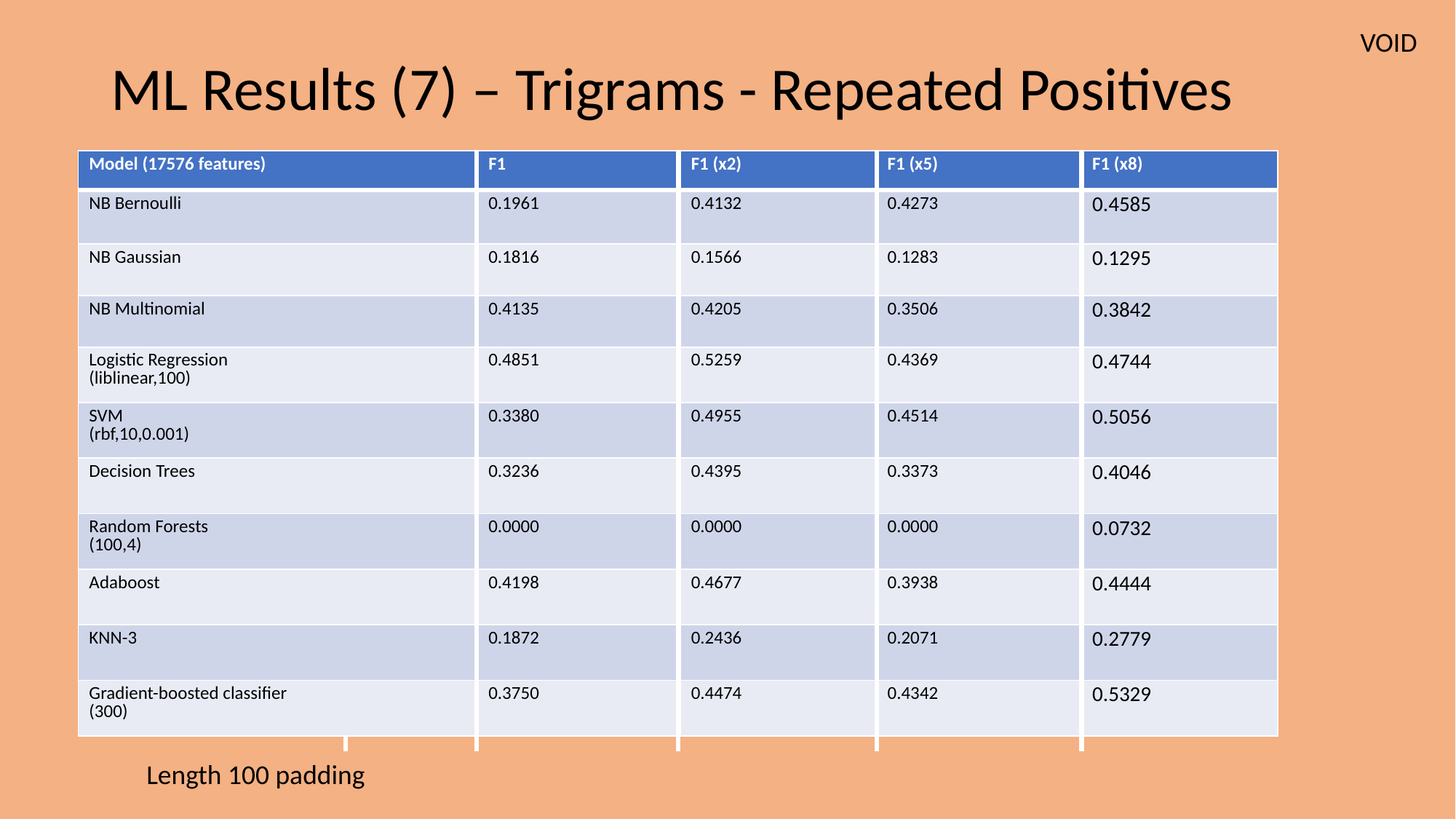

# ML Results (7) – Trigrams - Repeated Positives
VOID
| Model (17576 features) | F1 | F1 (x2) | F1 (x5) | F1 (x8) |
| --- | --- | --- | --- | --- |
| NB Bernoulli | 0.1961 | 0.4132 | 0.4273 | 0.4585 |
| NB Gaussian | 0.1816 | 0.1566 | 0.1283 | 0.1295 |
| NB Multinomial | 0.4135 | 0.4205 | 0.3506 | 0.3842 |
| Logistic Regression (liblinear,100) | 0.4851 | 0.5259 | 0.4369 | 0.4744 |
| SVM (rbf,10,0.001) | 0.3380 | 0.4955 | 0.4514 | 0.5056 |
| Decision Trees | 0.3236 | 0.4395 | 0.3373 | 0.4046 |
| Random Forests (100,4) | 0.0000 | 0.0000 | 0.0000 | 0.0732 |
| Adaboost | 0.4198 | 0.4677 | 0.3938 | 0.4444 |
| KNN-3 | 0.1872 | 0.2436 | 0.2071 | 0.2779 |
| Gradient-boosted classifier (300) | 0.3750 | 0.4474 | 0.4342 | 0.5329 |
Length 100 padding